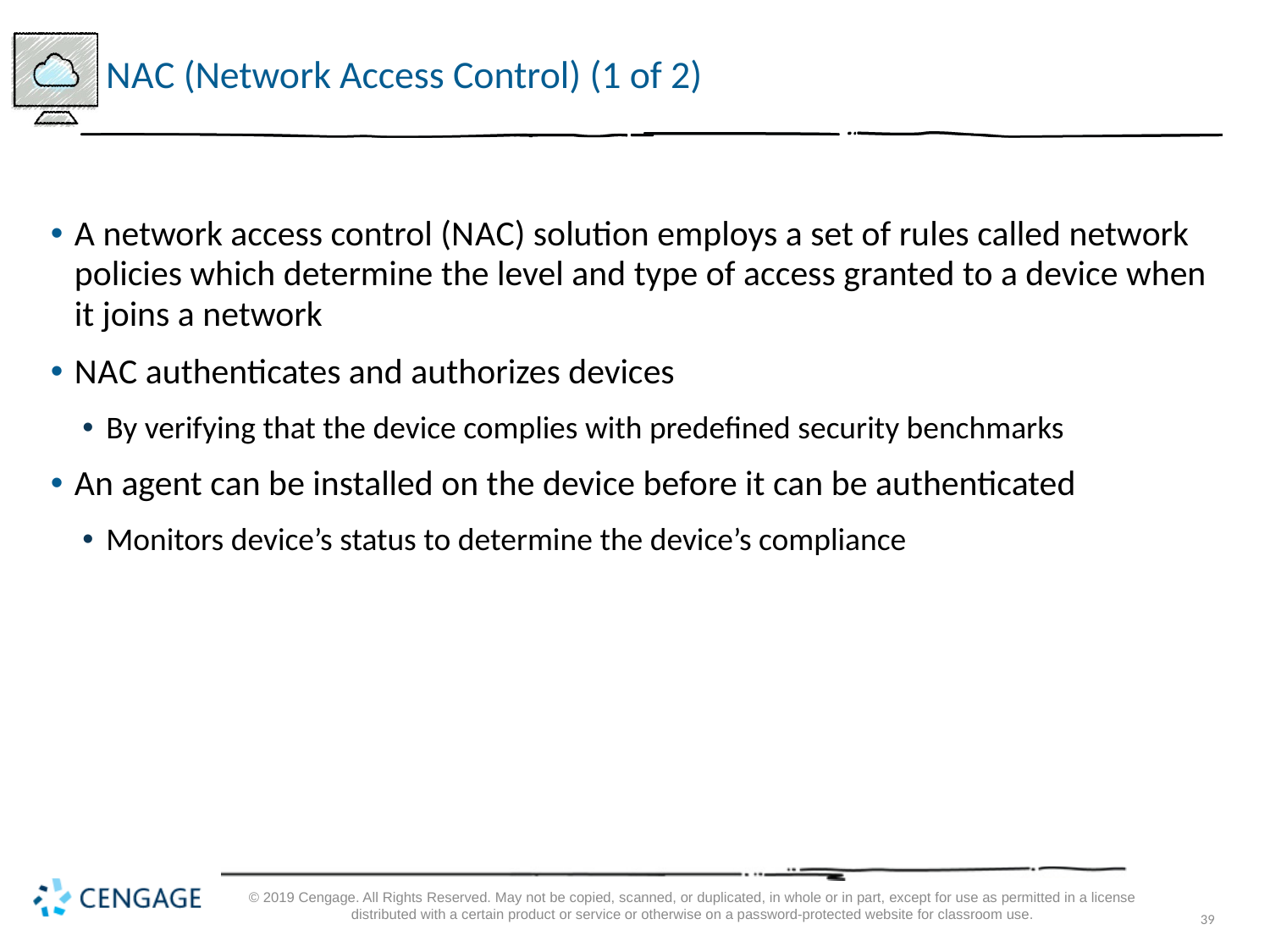

# N A C (Network Access Control) (1 of 2)
A network access control (N A C) solution employs a set of rules called network policies which determine the level and type of access granted to a device when it joins a network
N A C authenticates and authorizes devices
By verifying that the device complies with predefined security benchmarks
An agent can be installed on the device before it can be authenticated
Monitors device’s status to determine the device’s compliance
© 2019 Cengage. All Rights Reserved. May not be copied, scanned, or duplicated, in whole or in part, except for use as permitted in a license distributed with a certain product or service or otherwise on a password-protected website for classroom use.